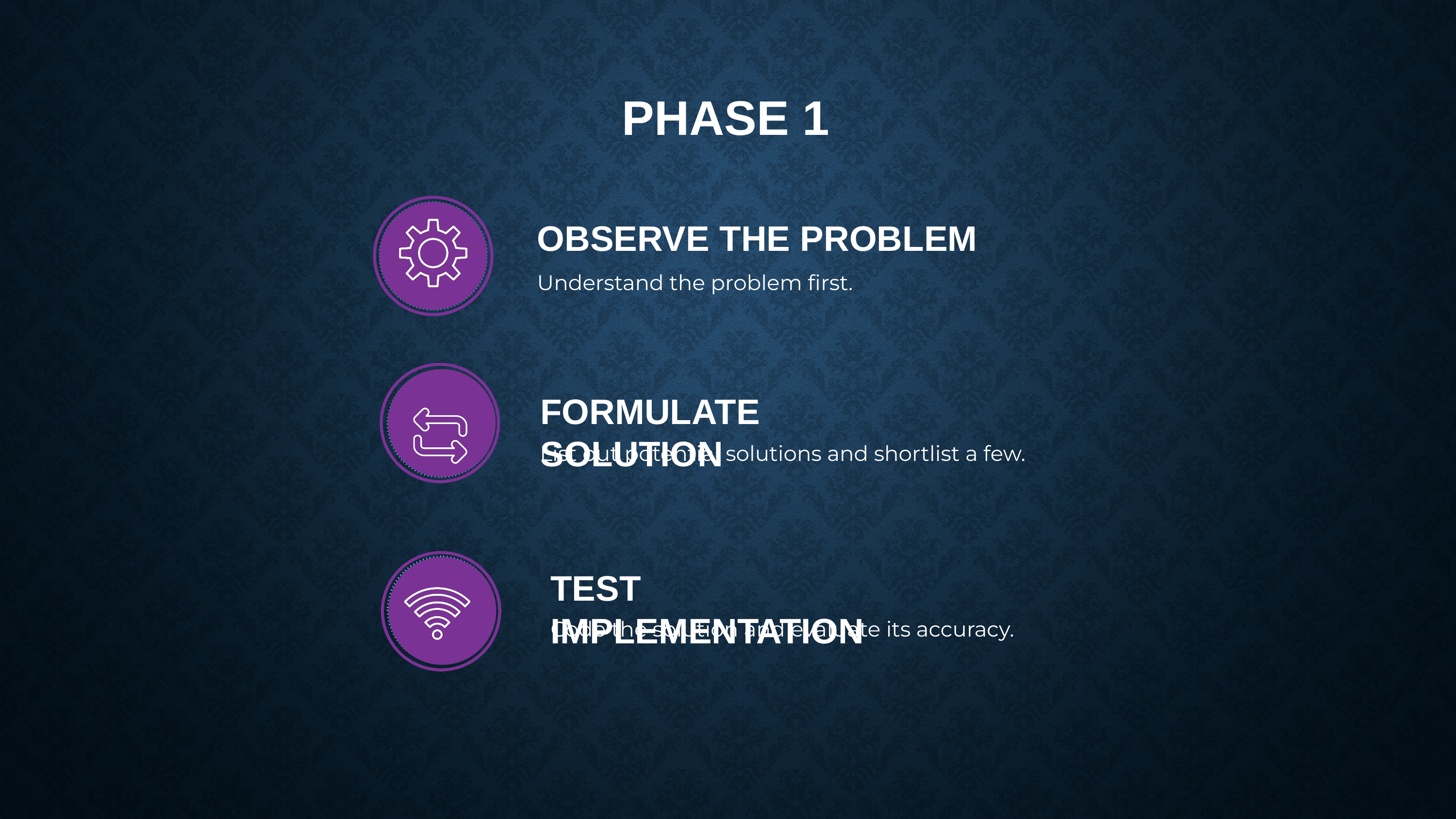

PHASE 1

OBSERVE THE PROBLEM

Understand the problem first.

FORMULATE SOLUTION

List out potential solutions and shortlist a few.

TEST IMPLEMENTATION

Code the solution and evaluate its accuracy.